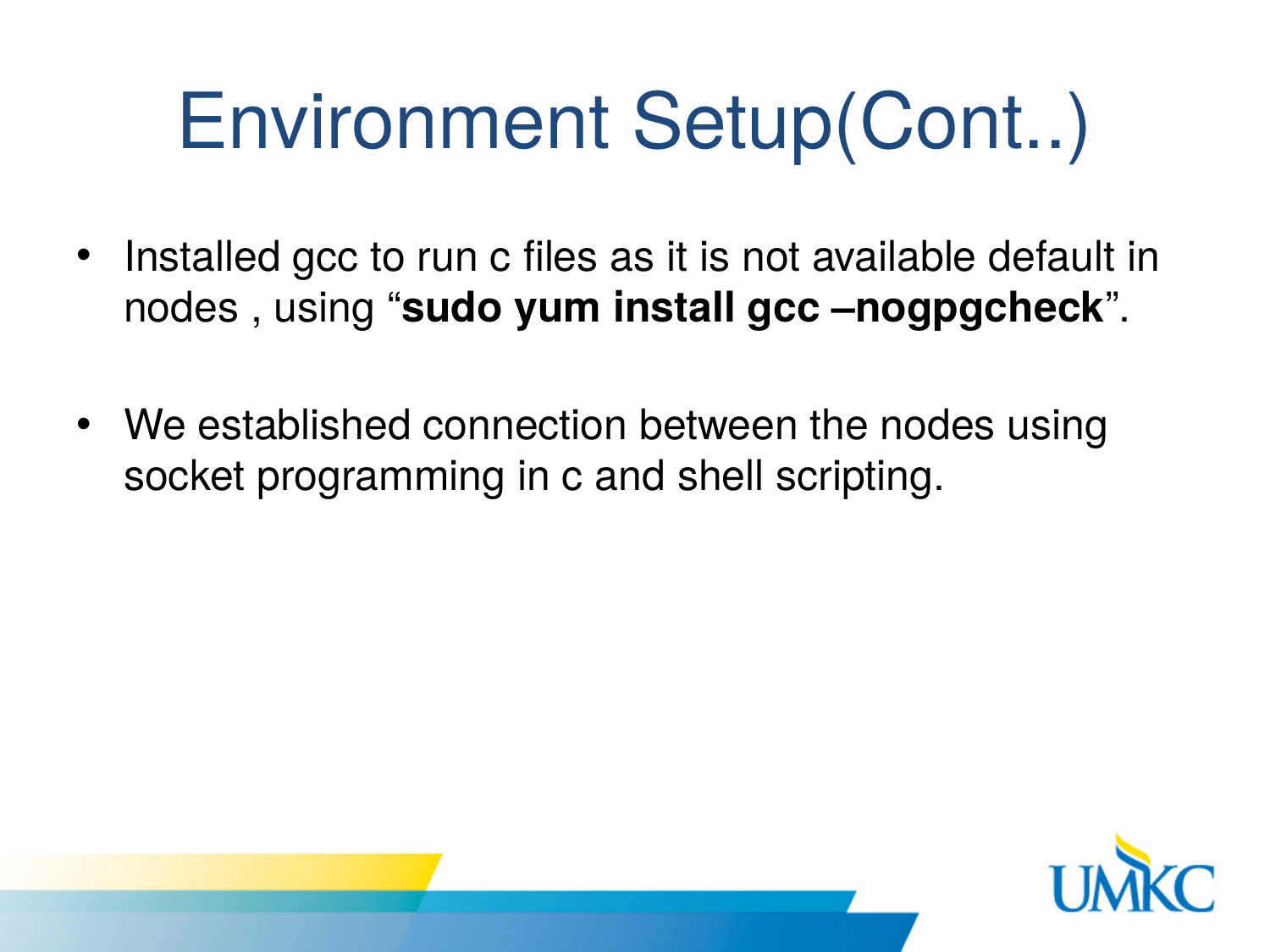

# Environment Setup(Cont..)
Installed gcc to run c files as it is not available default in nodes , using “sudo yum install gcc –nogpgcheck”.

We established connection between the nodes using socket programming in c and shell scripting.